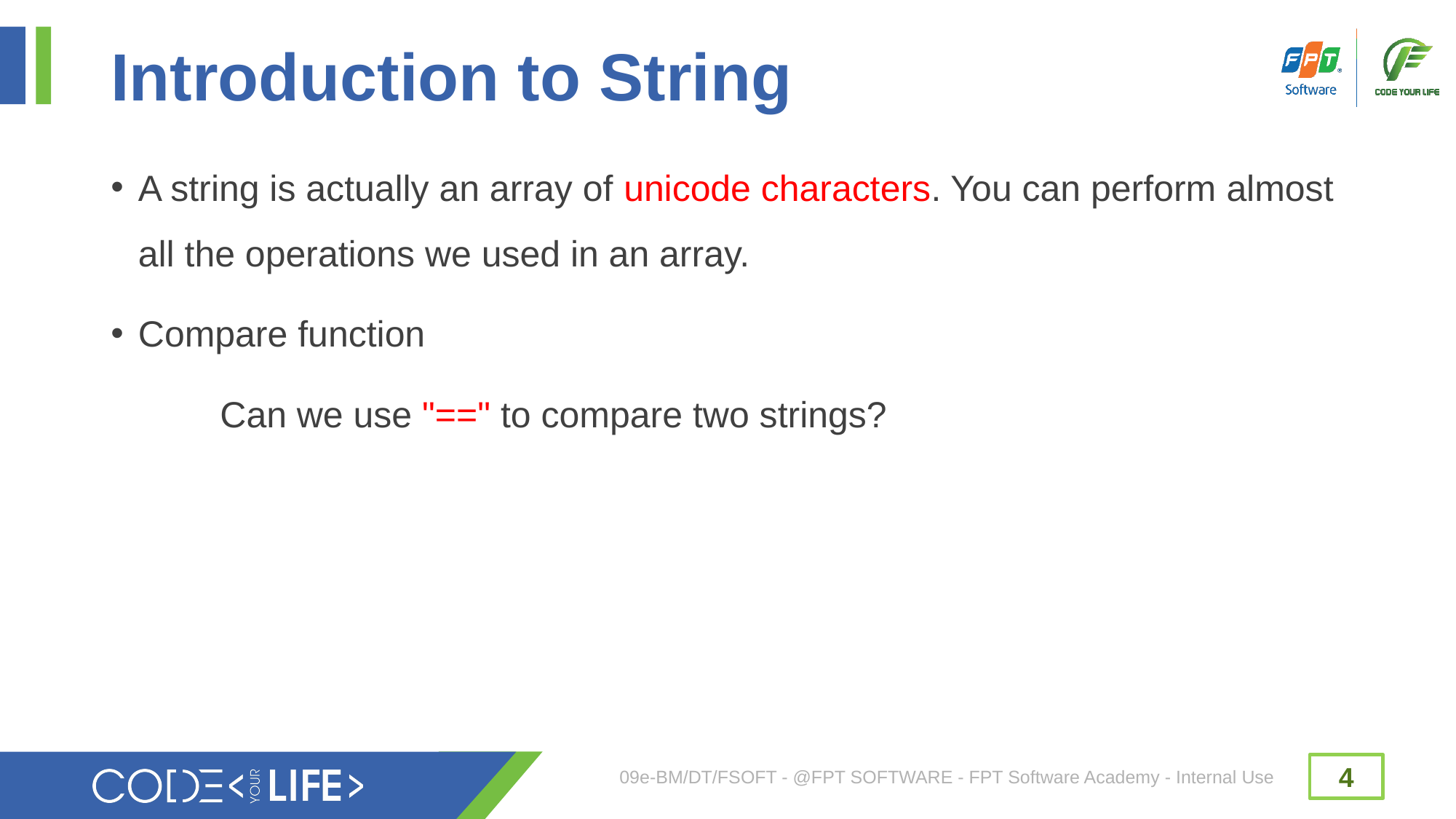

# Introduction to String
A string is actually an array of unicode characters. You can perform almost all the operations we used in an array.
Compare function
	Can we use "==" to compare two strings?
09e-BM/DT/FSOFT - @FPT SOFTWARE - FPT Software Academy - Internal Use
4